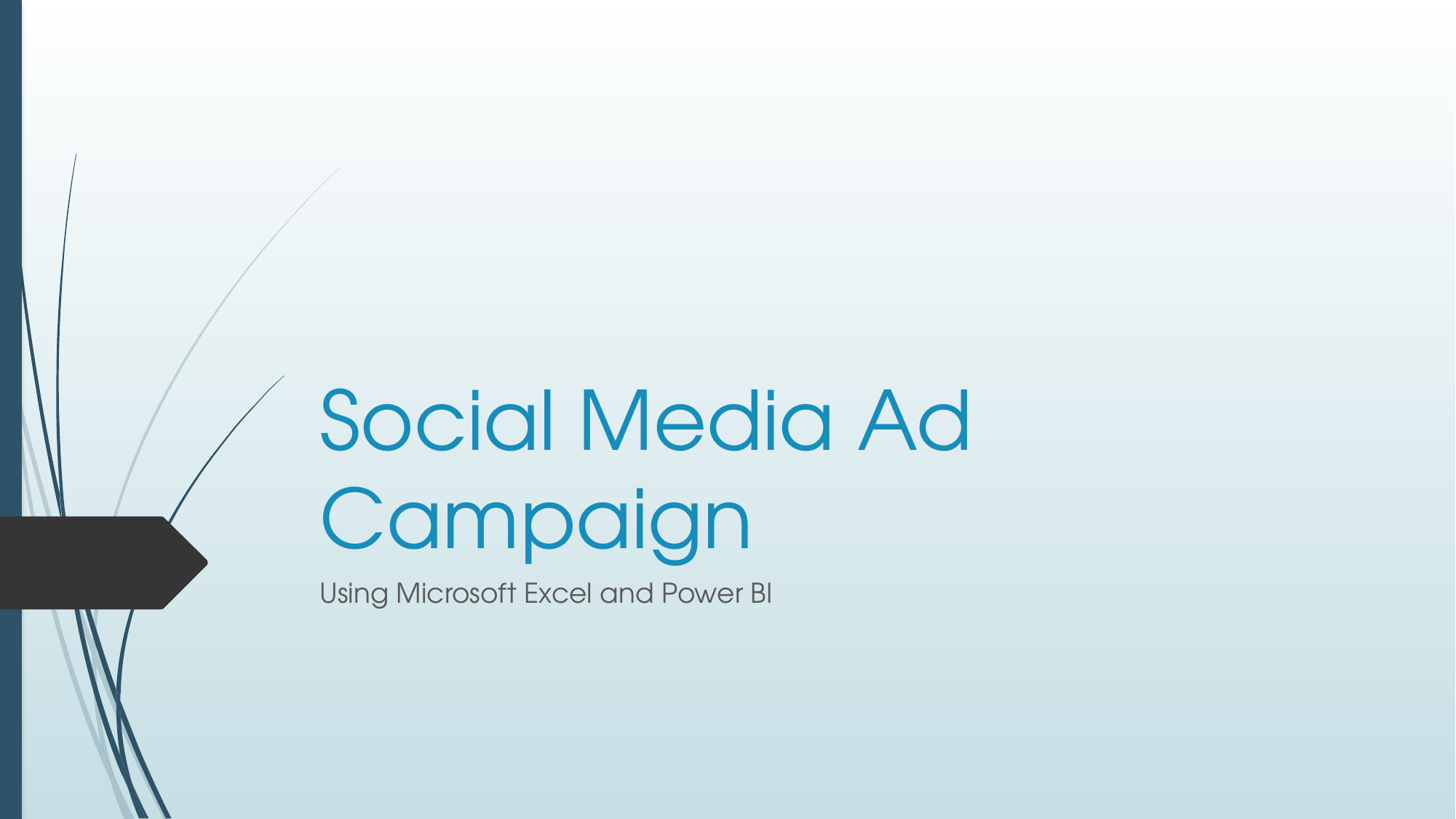

# Social Media Ad Campaign
Using Microsoft Excel and Power BI